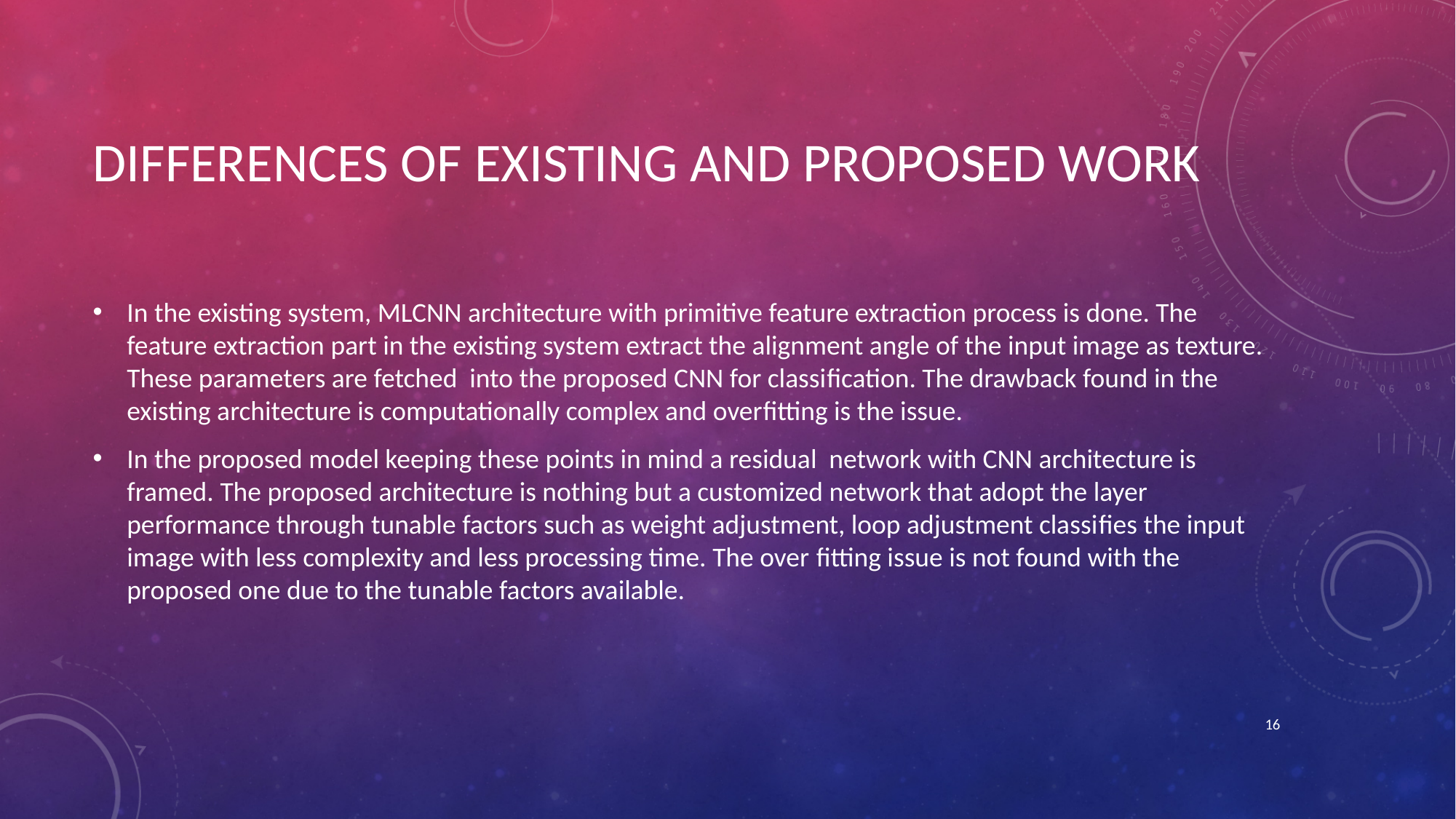

# DIFFERENCES OF EXISTING AND PROPOSED WORK
In the existing system, MLCNN architecture with primitive feature extraction process is done. The feature extraction part in the existing system extract the alignment angle of the input image as texture. These parameters are fetched  into the proposed CNN for classification. The drawback found in the existing architecture is computationally complex and overfitting is the issue.
In the proposed model keeping these points in mind a residual  network with CNN architecture is framed. The proposed architecture is nothing but a customized network that adopt the layer performance through tunable factors such as weight adjustment, loop adjustment classifies the input image with less complexity and less processing time. The over fitting issue is not found with the proposed one due to the tunable factors available.

16